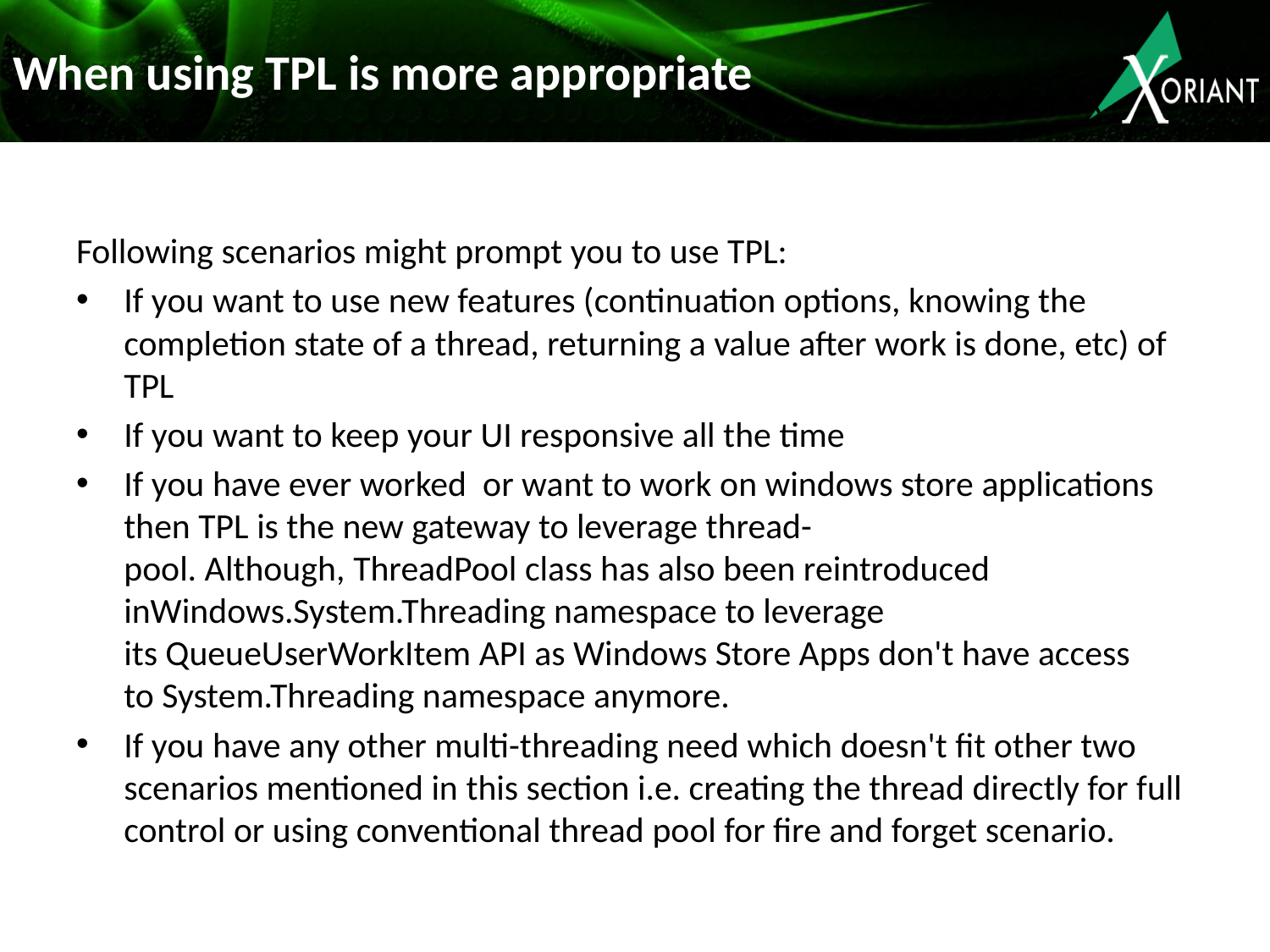

# When using TPL is more appropriate
Following scenarios might prompt you to use TPL:
If you want to use new features (continuation options, knowing the completion state of a thread, returning a value after work is done, etc) of TPL
If you want to keep your UI responsive all the time
If you have ever worked  or want to work on windows store applications then TPL is the new gateway to leverage thread-pool. Although, ThreadPool class has also been reintroduced inWindows.System.Threading namespace to leverage its QueueUserWorkItem API as Windows Store Apps don't have access to System.Threading namespace anymore.
If you have any other multi-threading need which doesn't fit other two scenarios mentioned in this section i.e. creating the thread directly for full control or using conventional thread pool for fire and forget scenario.